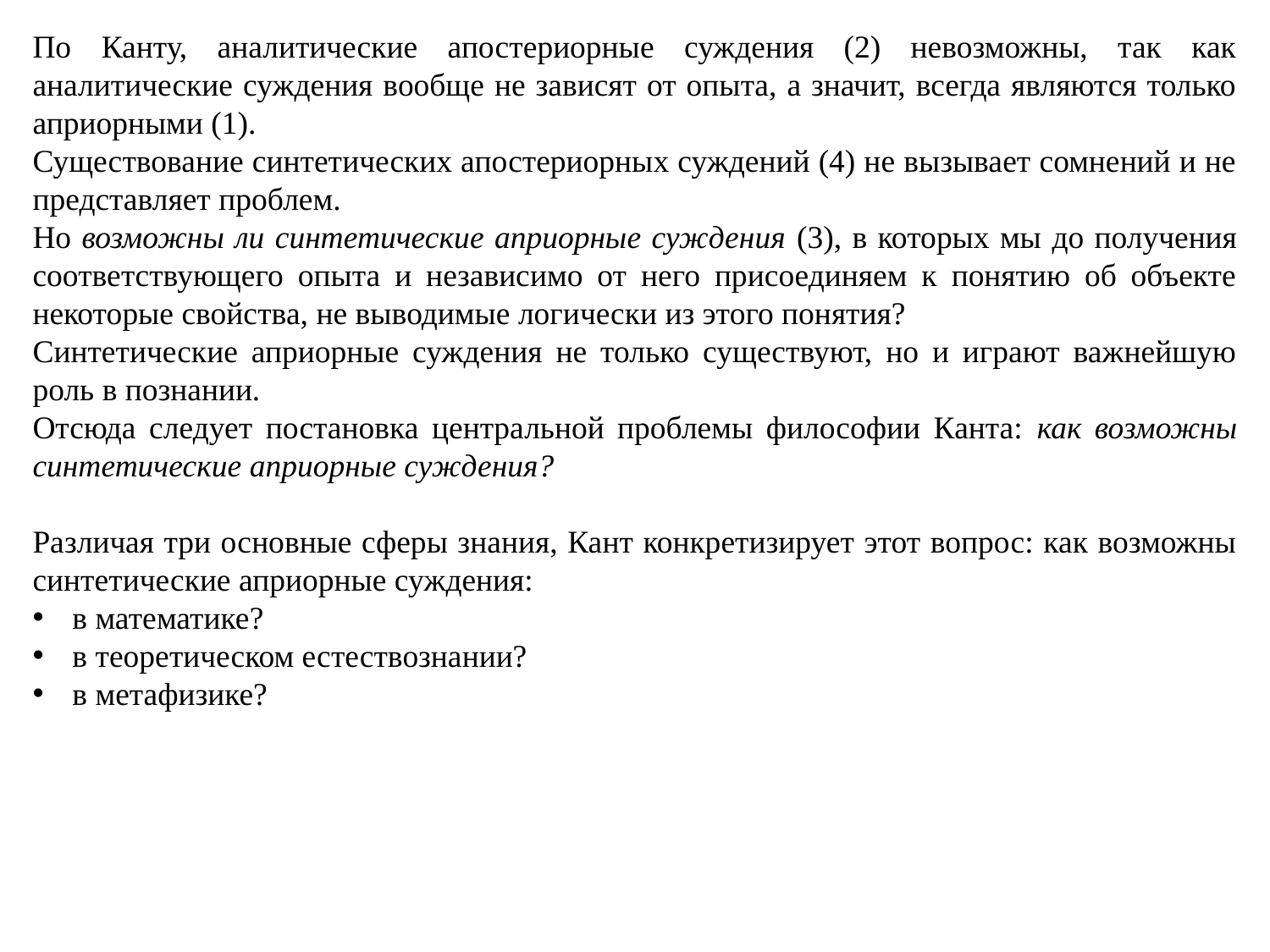

По Канту, аналитические апостериорные суждения (2) невозможны, так как аналитические суждения вообще не зависят от опыта, а значит, всегда являются только априорными (1).
Существование синтетических апостериорных суждений (4) не вызывает сомнений и не представляет проблем.
Но возможны ли синтетические априорные суждения (3), в которых мы до получения соответствующего опыта и независимо от него присоединяем к понятию об объекте некоторые свойства, не выводимые логически из этого понятия?
Синтетические априорные суждения не только существуют, но и играют важнейшую роль в познании.
Отсюда следует постановка центральной проблемы философии Канта: как возможны синтетические априорные суждения?

Различая три основные сферы знания, Кант конкретизирует этот вопрос: как возможны синтетические априорные суждения:
в математике?
в теоретическом естествознании?
в метафизике?